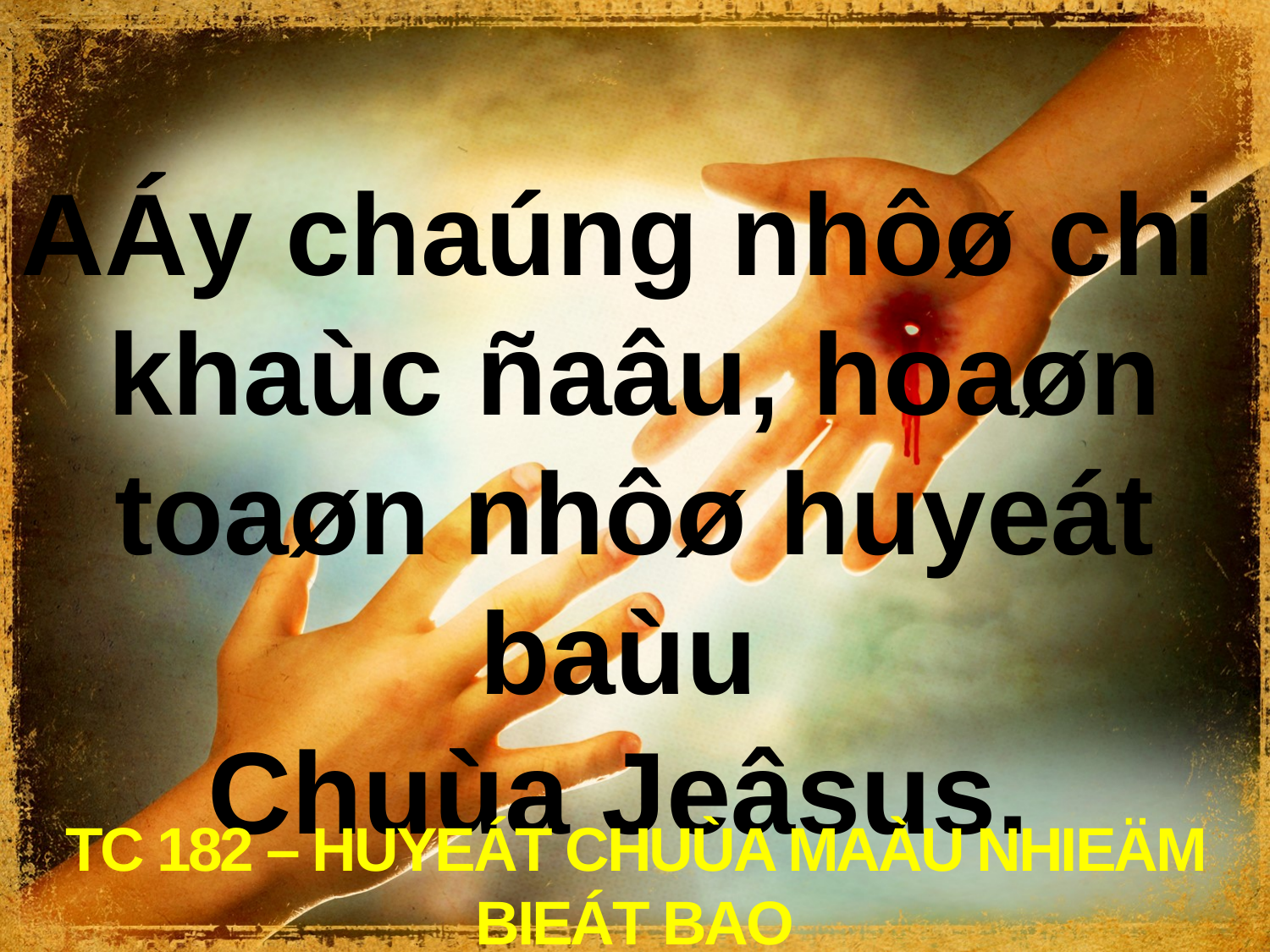

AÁy chaúng nhôø chi
khaùc ñaâu, hoaøn toaøn nhôø huyeát baùu
Chuùa Jeâsus.
TC 182 – HUYEÁT CHUÙA MAÀU NHIEÄM BIEÁT BAO